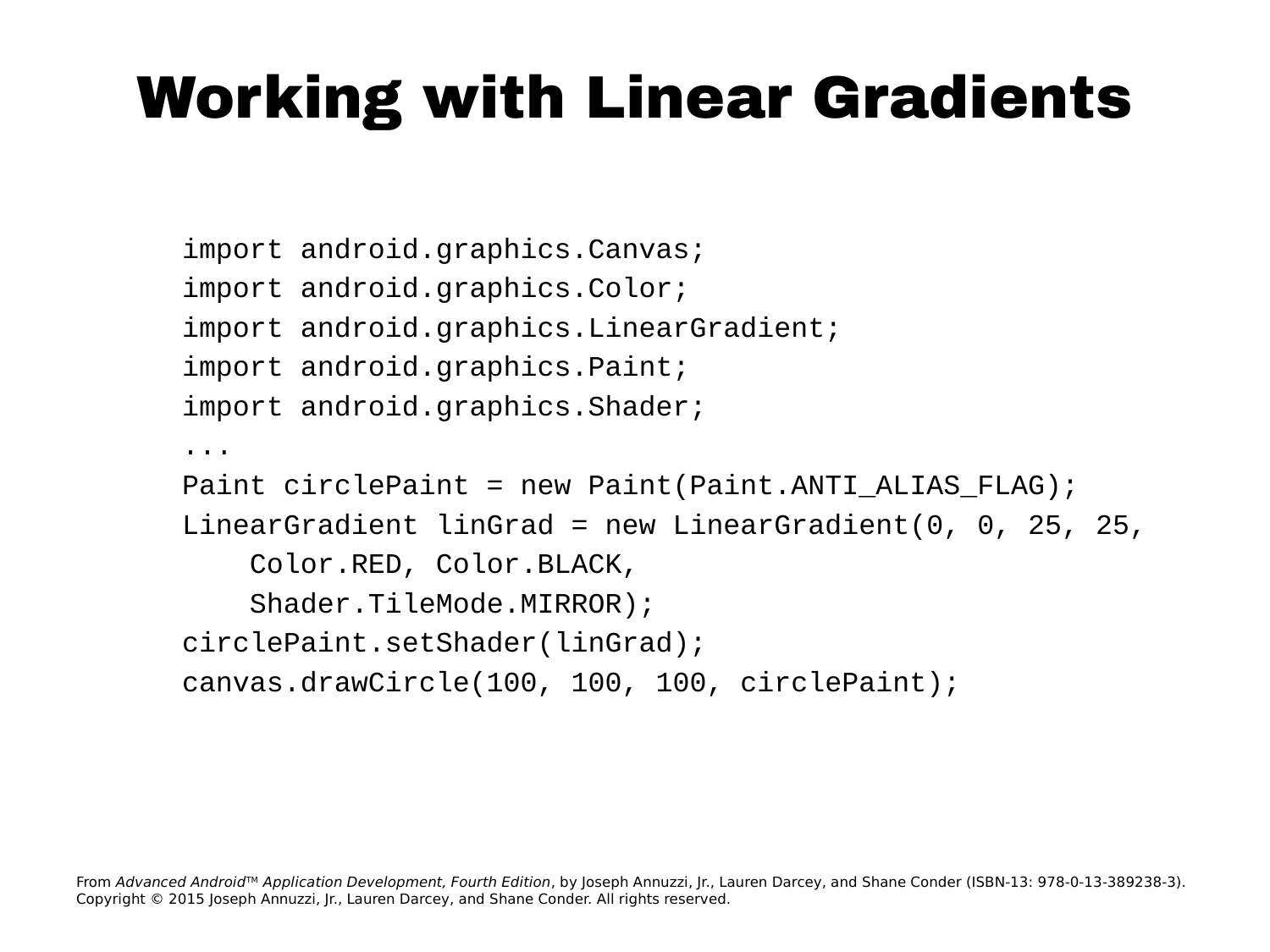

# Working with Linear Gradients

import android.graphics.Canvas;
import android.graphics.Color;
import android.graphics.LinearGradient;
import android.graphics.Paint;
import android.graphics.Shader;
...
Paint circlePaint = new Paint(Paint.ANTI_ALIAS_FLAG);
LinearGradient linGrad = new LinearGradient(0, 0, 25, 25,
    Color.RED, Color.BLACK,
    Shader.TileMode.MIRROR);
circlePaint.setShader(linGrad);
canvas.drawCircle(100, 100, 100, circlePaint);

From Advanced AndroidTM Application Development, Fourth Edition, by Joseph Annuzzi, Jr., Lauren Darcey, and Shane Conder (ISBN-13: 978-0-13-389238-3). Copyright © 2015 Joseph Annuzzi, Jr., Lauren Darcey, and Shane Conder. All rights reserved.